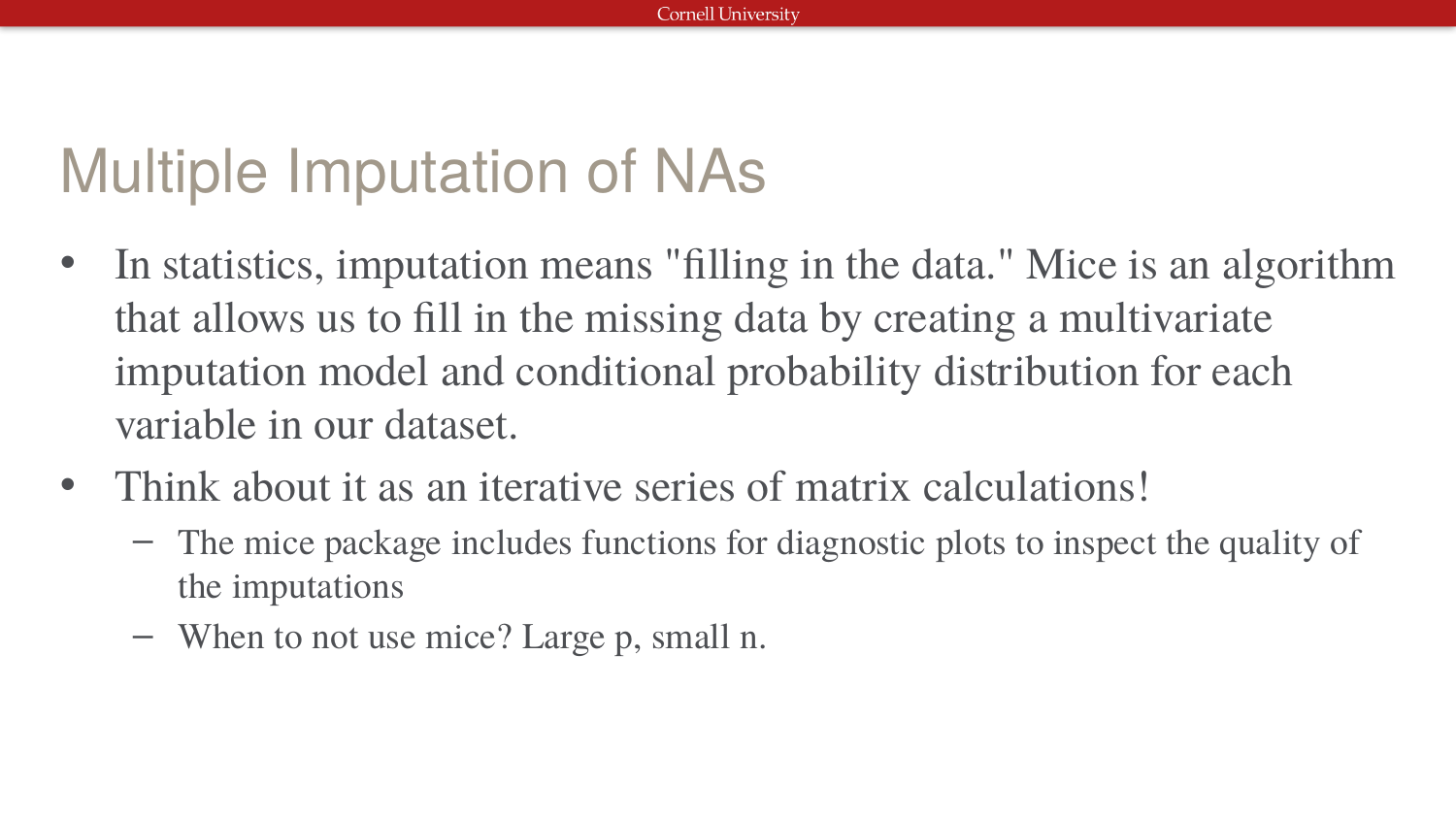

# Multiple Imputation of NAs
In statistics, imputation means "filling in the data." Mice is an algorithm that allows us to fill in the missing data by creating a multivariate imputation model and conditional probability distribution for each variable in our dataset.
Think about it as an iterative series of matrix calculations!
The mice package includes functions for diagnostic plots to inspect the quality of the imputations
When to not use mice? Large p, small n.